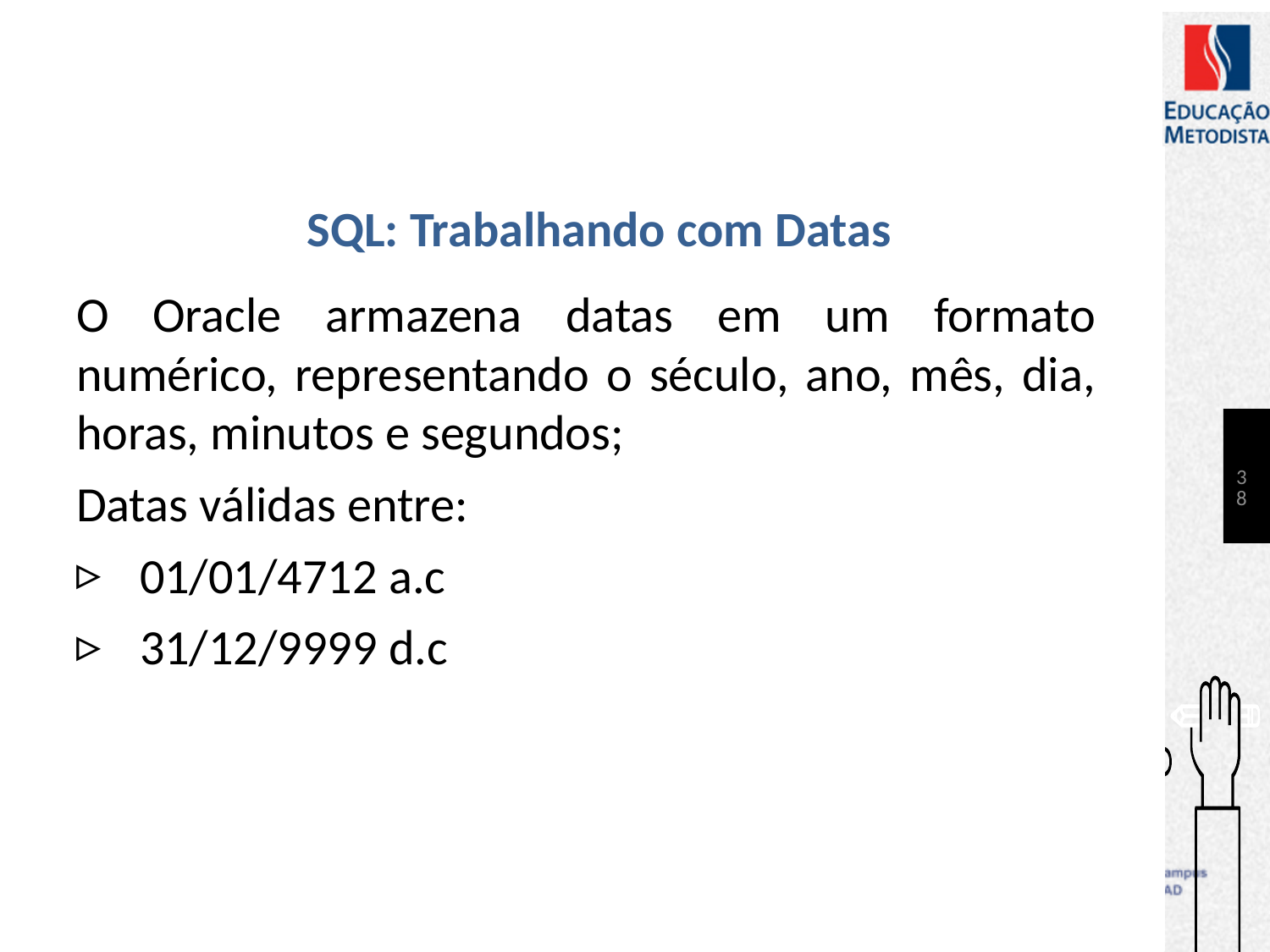

# SQL: Trabalhando com Datas
O Oracle armazena datas em um formato numérico, representando o século, ano, mês, dia, horas, minutos e segundos;
Datas válidas entre:
01/01/4712 a.c
31/12/9999 d.c
38